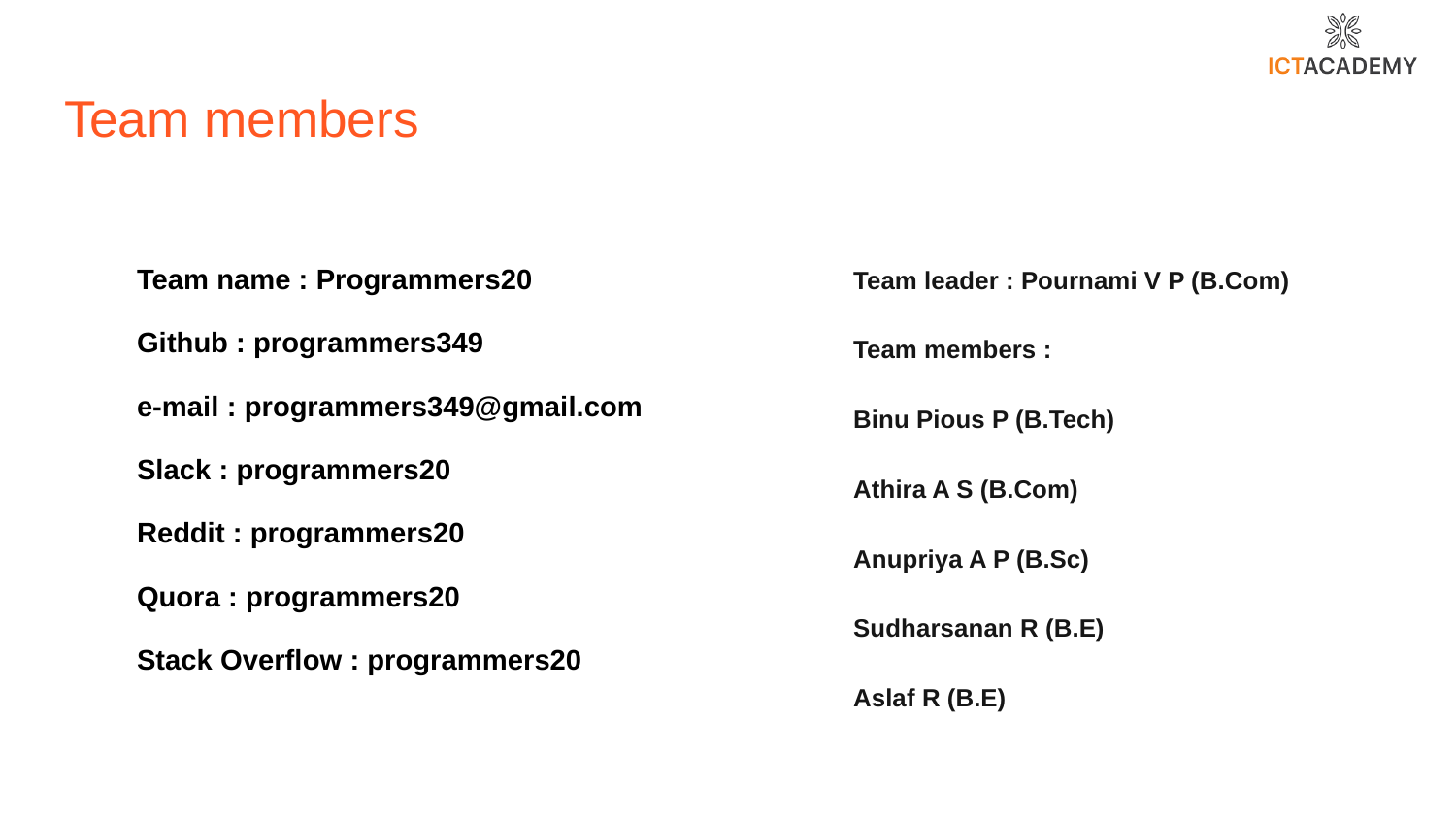

# Team members

Team name : Programmers20
Github : programmers349
e-mail : programmers349@gmail.com
Slack : programmers20
Reddit : programmers20
Quora : programmers20
Stack Overflow : programmers20

Team leader : Pournami V P (B.Com)

Team members :

Binu Pious P (B.Tech)

Athira A S (B.Com)

Anupriya A P (B.Sc)

Sudharsanan R (B.E)

Aslaf R (B.E)